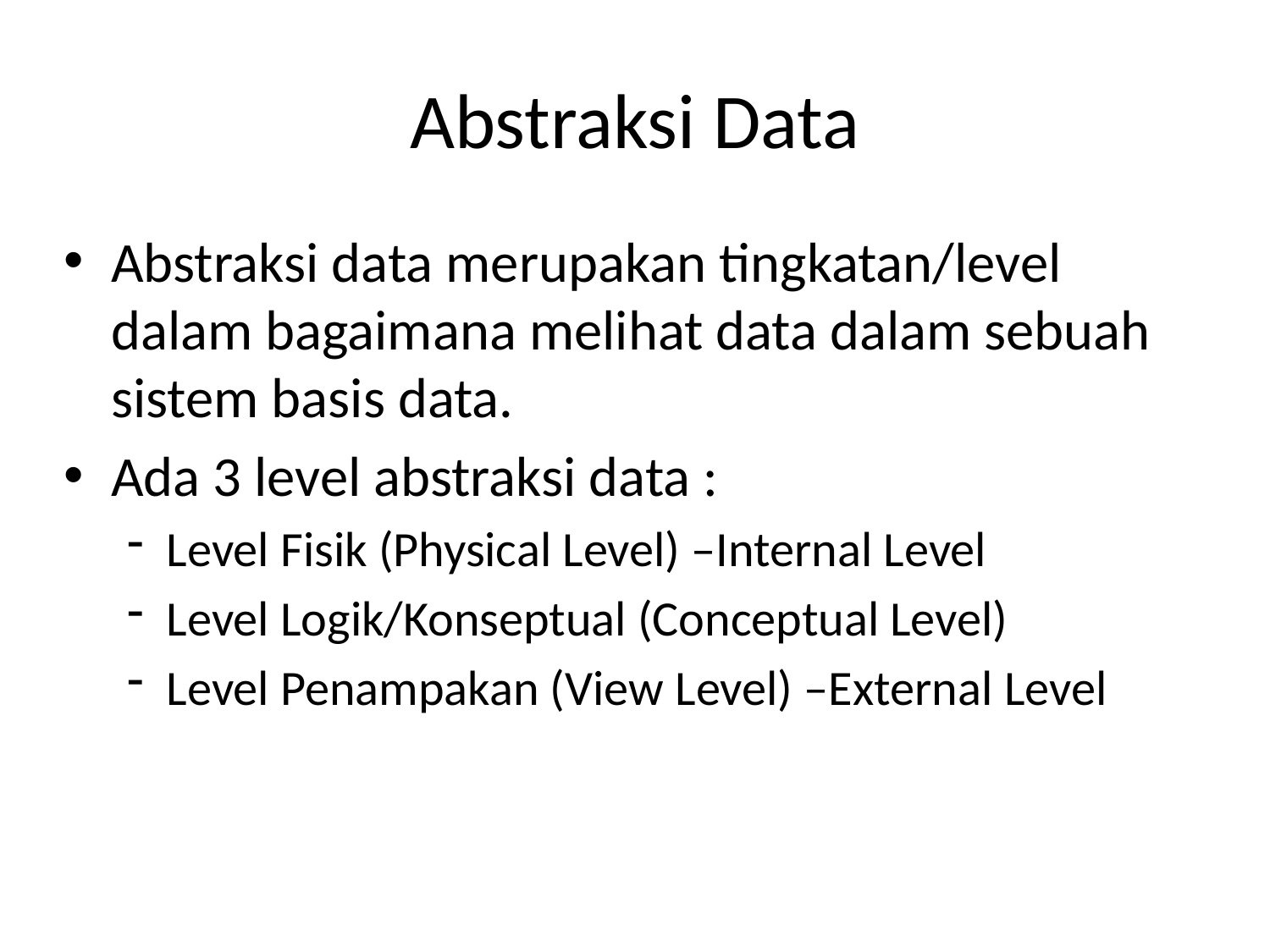

# Abstraksi Data
Abstraksi data merupakan tingkatan/level dalam bagaimana melihat data dalam sebuah sistem basis data.
Ada 3 level abstraksi data :
Level Fisik (Physical Level) –Internal Level
Level Logik/Konseptual (Conceptual Level)
Level Penampakan (View Level) –External Level
9